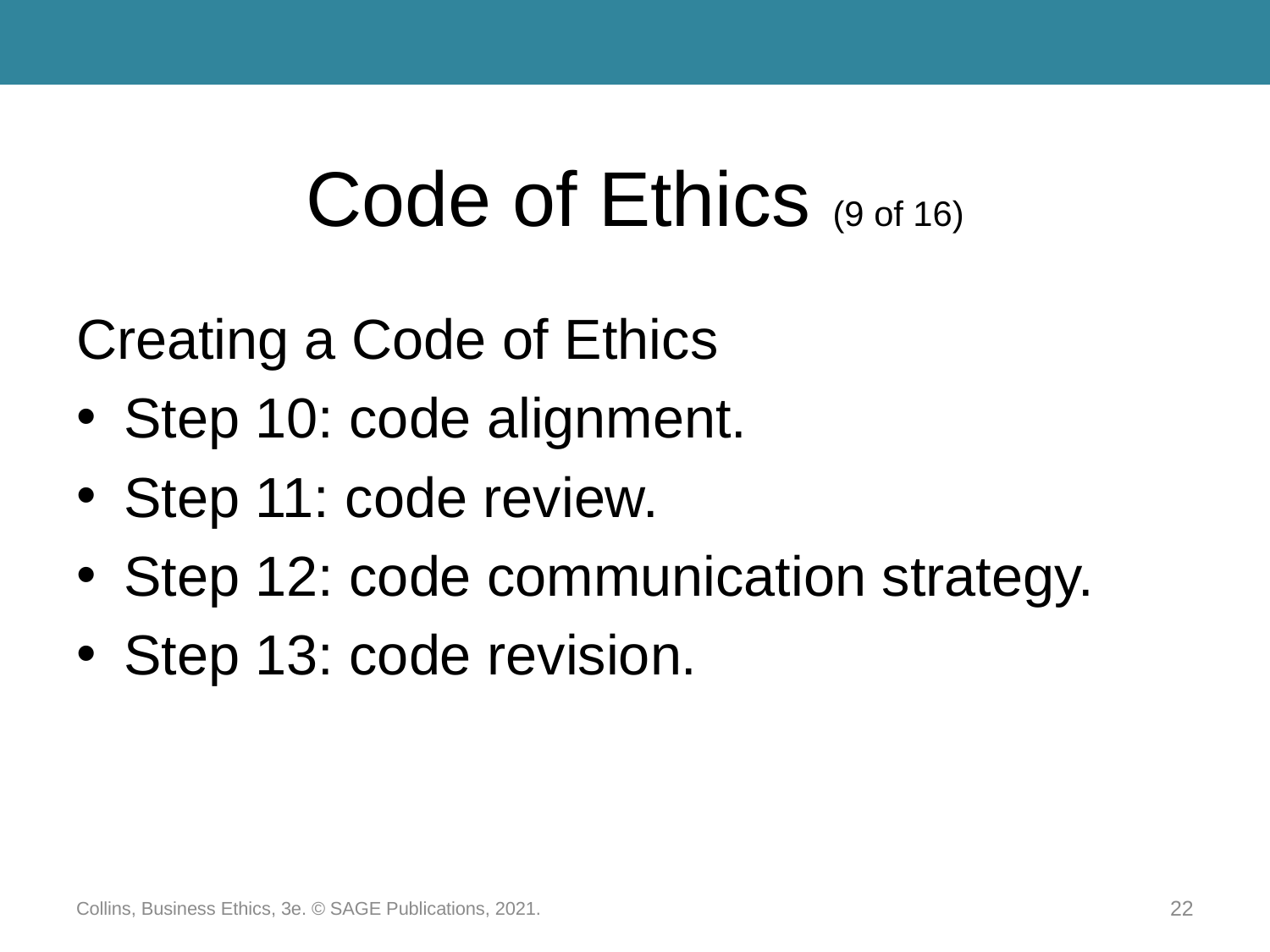

# Code of Ethics (9 of 16)
Creating a Code of Ethics
Step 10: code alignment.
Step 11: code review.
Step 12: code communication strategy.
Step 13: code revision.
Collins, Business Ethics, 3e. © SAGE Publications, 2021.
22